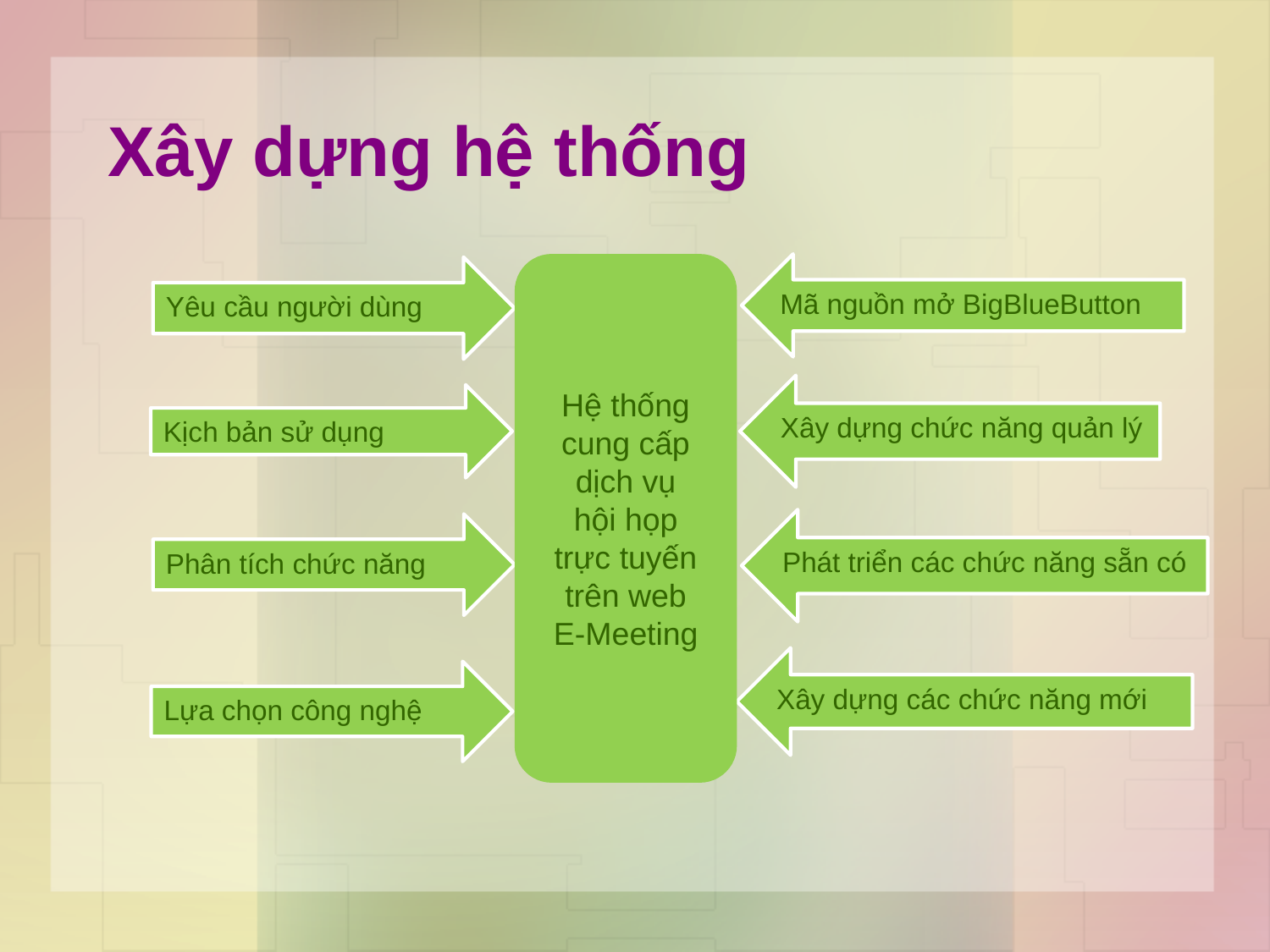

# Xây dựng hệ thống

Hệ thống
cung cấp
dịch vụ
hội họp
trực tuyến
trên web
E-Meeting
Mã nguồn mở BigBlueButton
Yêu cầu người dùng
Xây dựng chức năng quản lý
Kịch bản sử dụng
Phát triển các chức năng sẵn có
Phân tích chức năng
Xây dựng các chức năng mới
Lựa chọn công nghệ